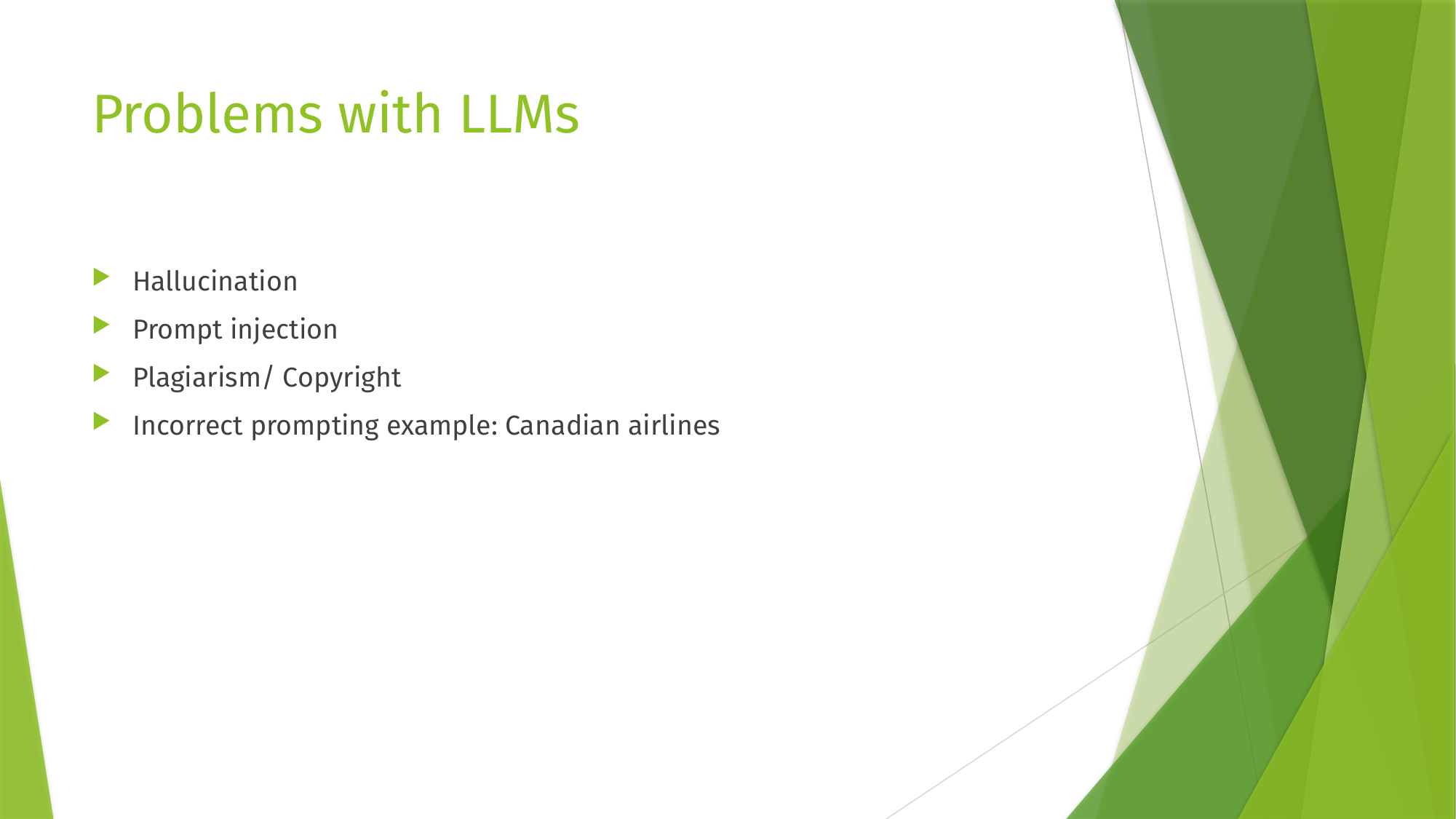

# Problems with LLMs
Hallucination
Prompt injection
Plagiarism/ Copyright
Incorrect prompting example: Canadian airlines